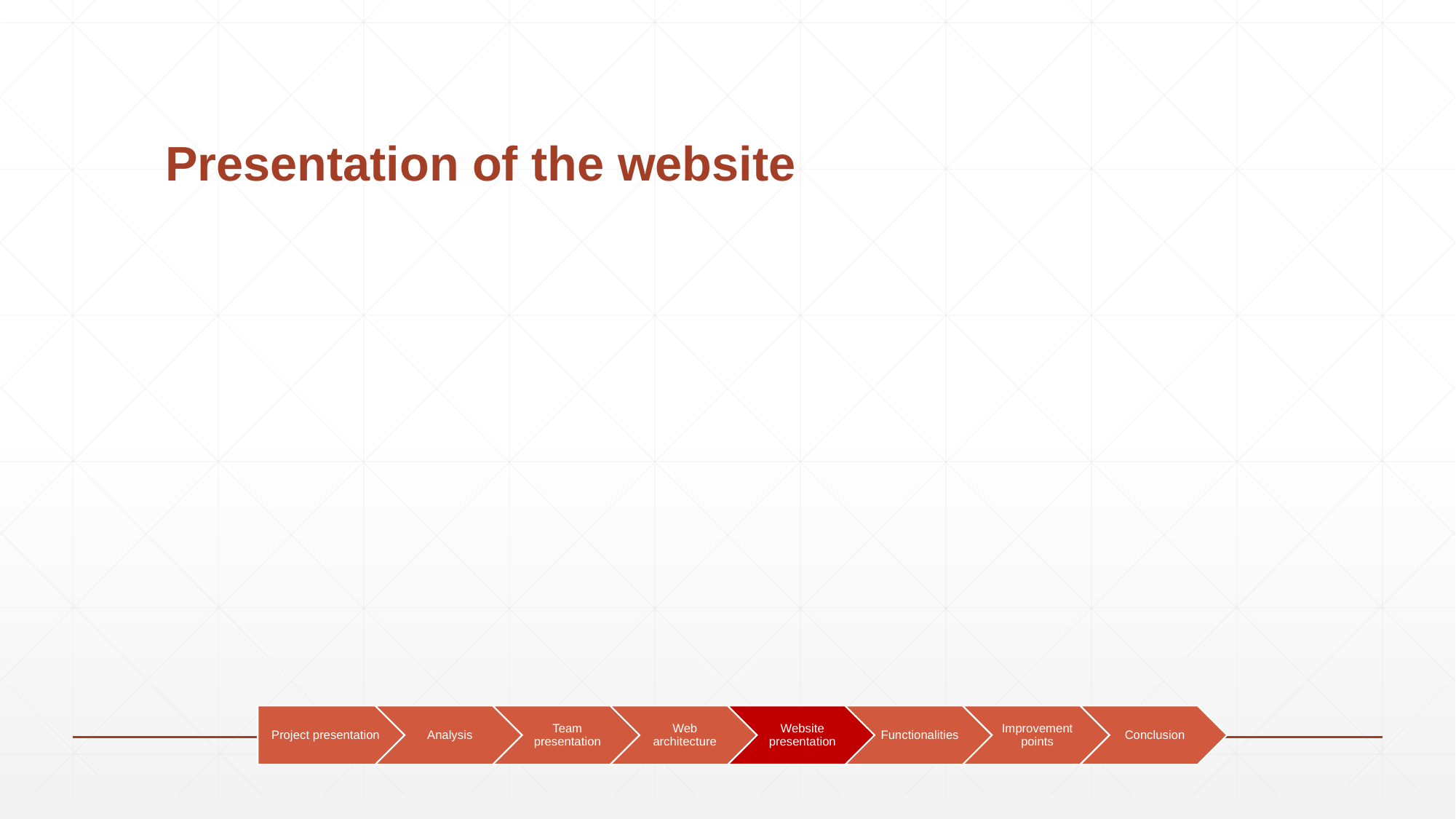

# Presentation of the website
Project presentation
Analysis
Team presentation
Web architecture
Website presentation
Functionalities
Improvement points
Conclusion